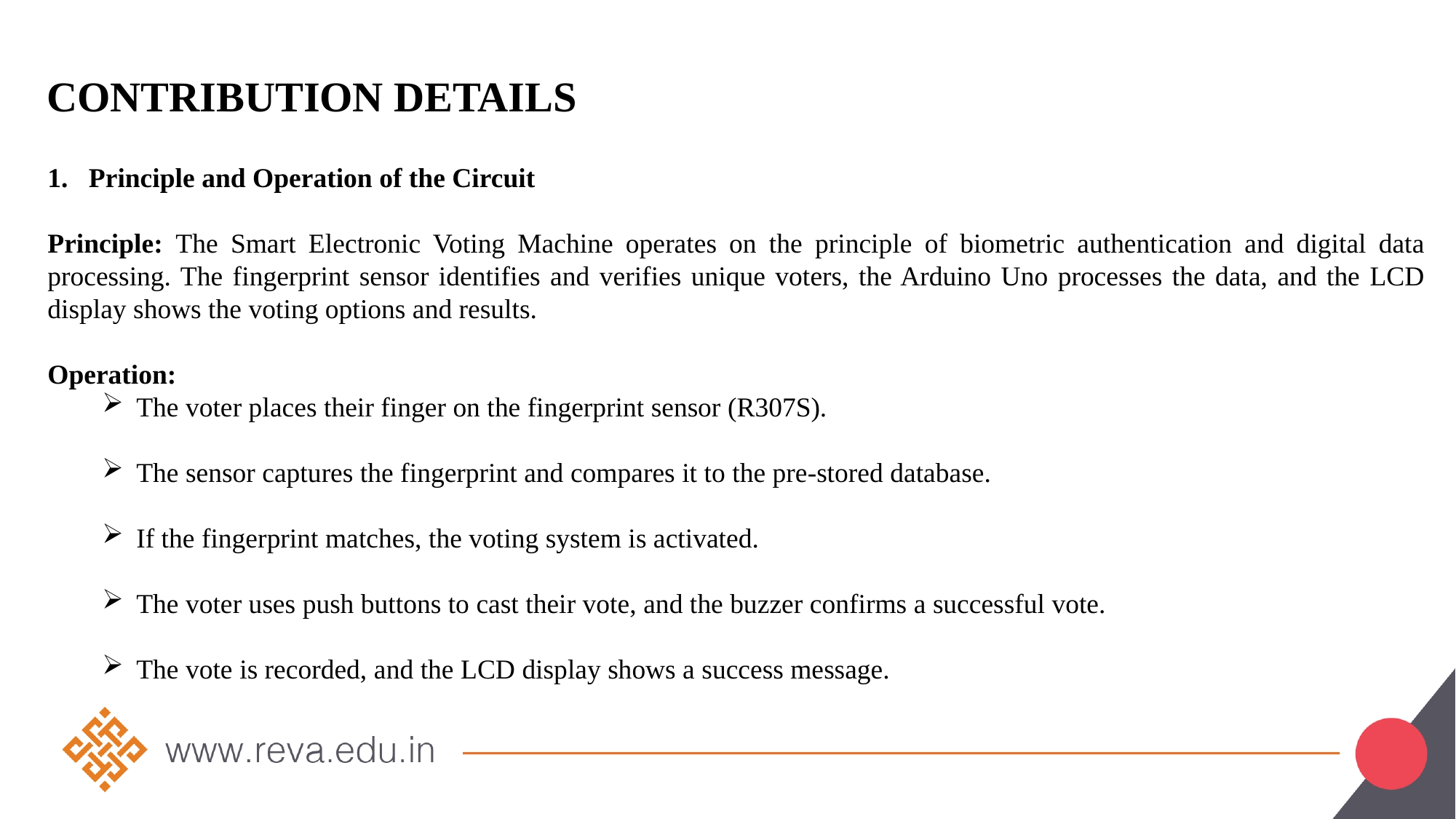

CONTRIBUTION DETAILS
Principle and Operation of the Circuit

Principle: The Smart Electronic Voting Machine operates on the principle of biometric authentication and digital data processing. The fingerprint sensor identifies and verifies unique voters, the Arduino Uno processes the data, and the LCD display shows the voting options and results.

Operation:
The voter places their finger on the fingerprint sensor (R307S).

The sensor captures the fingerprint and compares it to the pre-stored database.

If the fingerprint matches, the voting system is activated.

The voter uses push buttons to cast their vote, and the buzzer confirms a successful vote.

The vote is recorded, and the LCD display shows a success message.